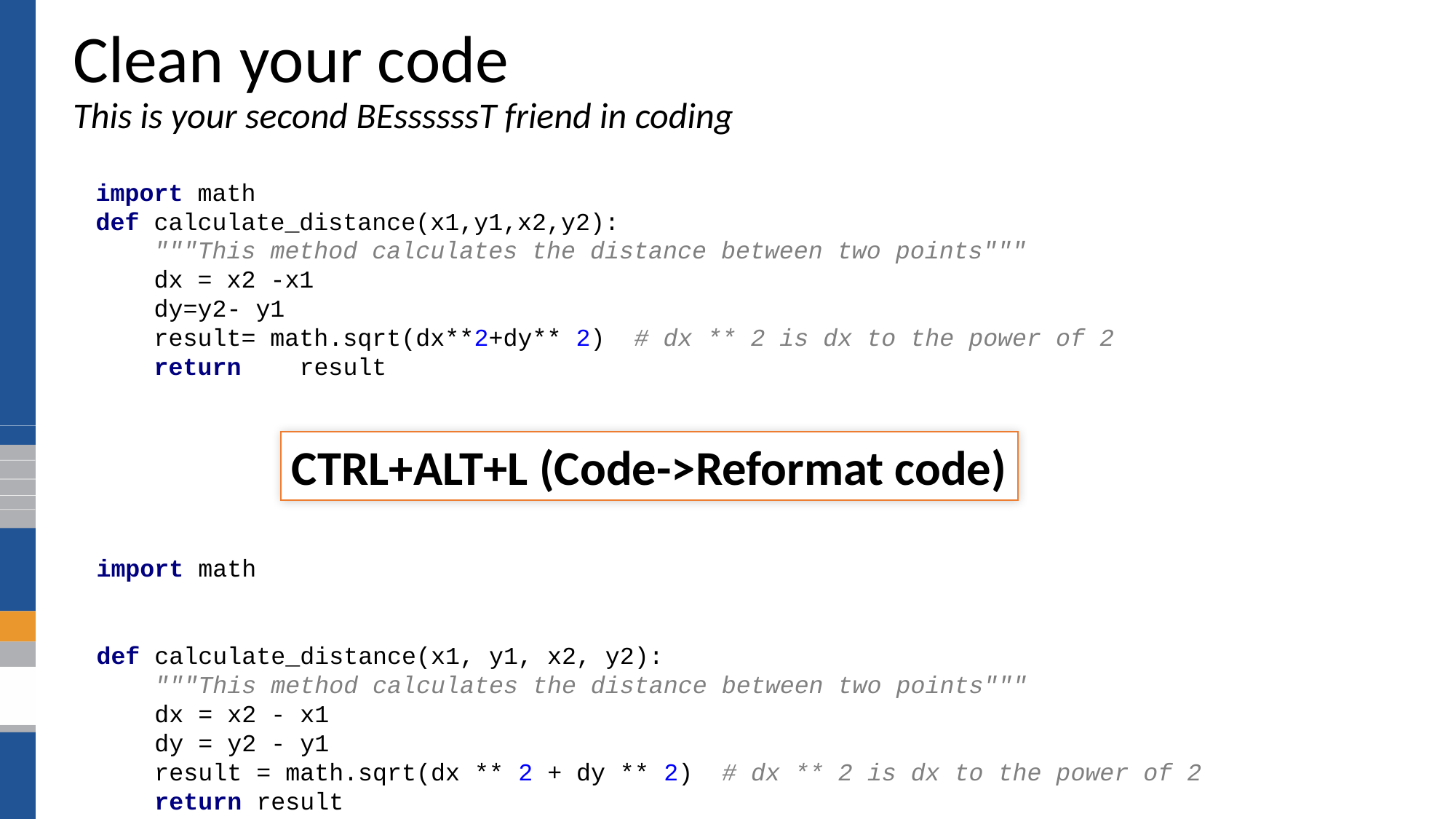

# Clean your code This is your second BEssssssT friend in coding
import math
def calculate_distance(x1,y1,x2,y2):
    """This method calculates the distance between two points"""
    dx = x2 -x1
    dy=y2- y1
    result= math.sqrt(dx**2+dy** 2)  # dx ** 2 is dx to the power of 2
    return    result
CTRL+ALT+L (Code->Reformat code)
import math
def calculate_distance(x1, y1, x2, y2):
    """This method calculates the distance between two points"""
    dx = x2 - x1
    dy = y2 - y1
    result = math.sqrt(dx ** 2 + dy ** 2)  # dx ** 2 is dx to the power of 2
    return result